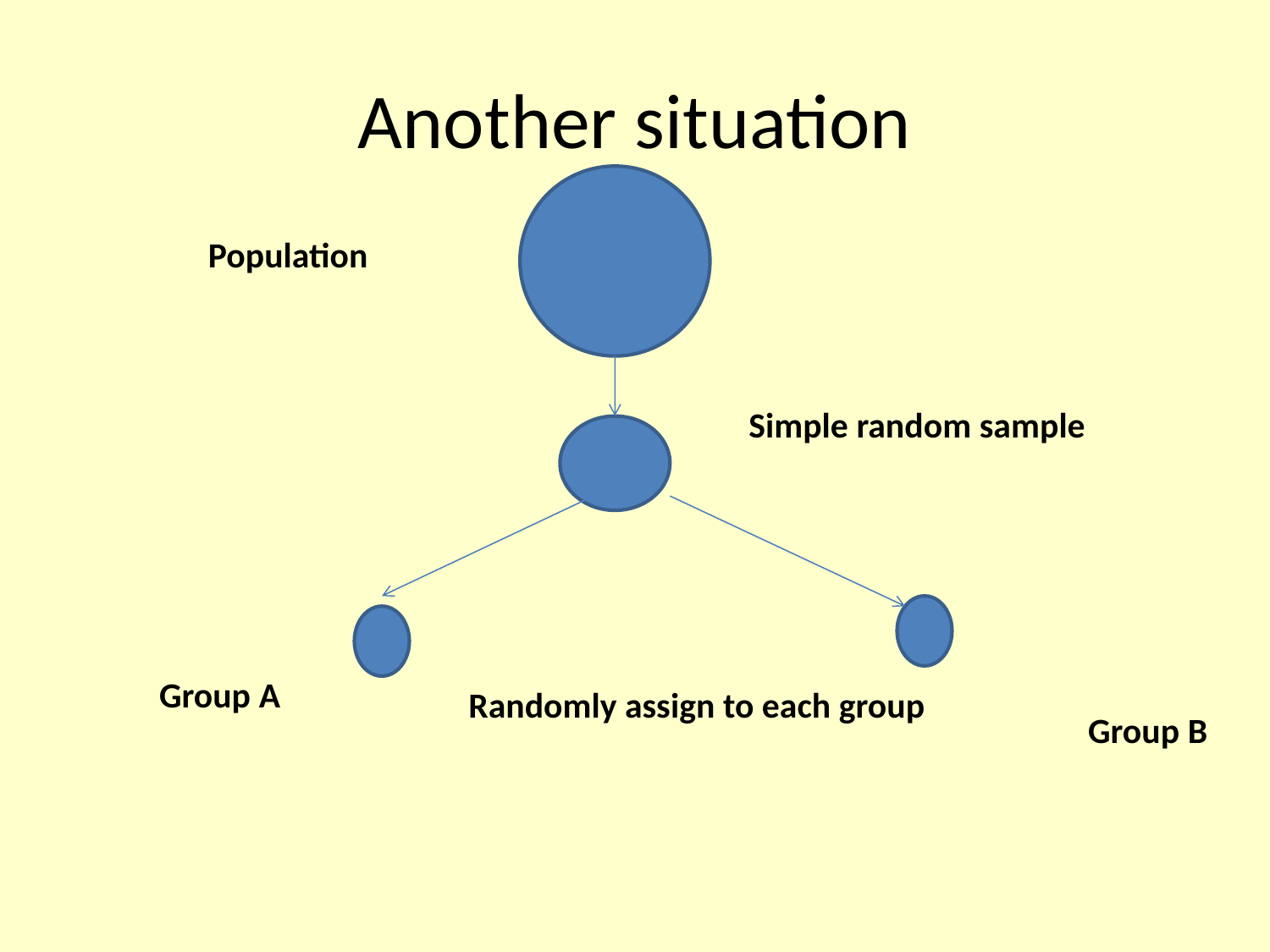

# Another situation

Population
Simple random sample

Group A
Randomly assign to each group
Group B